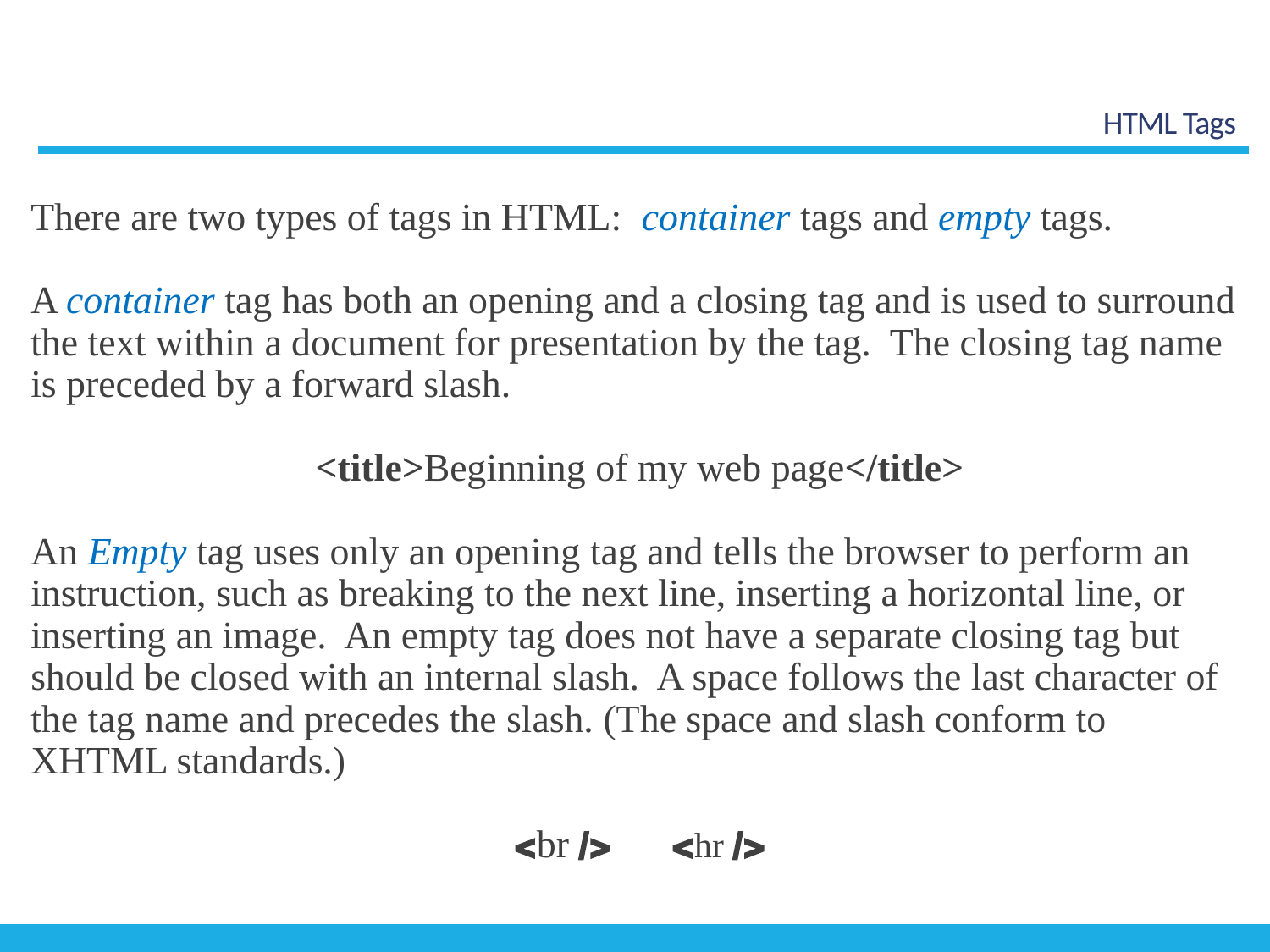

# HTML Tags
There are two types of tags in HTML:  container tags and empty tags.

A container tag has both an opening and a closing tag and is used to surround the text within a document for presentation by the tag.  The closing tag name is preceded by a forward slash.

<title>Beginning of my web page</title>

An Empty tag uses only an opening tag and tells the browser to perform an instruction, such as breaking to the next line, inserting a horizontal line, or inserting an image.  An empty tag does not have a separate closing tag but should be closed with an internal slash.  A space follows the last character of the tag name and precedes the slash. (The space and slash conform to XHTML standards.)

<br />     <hr />